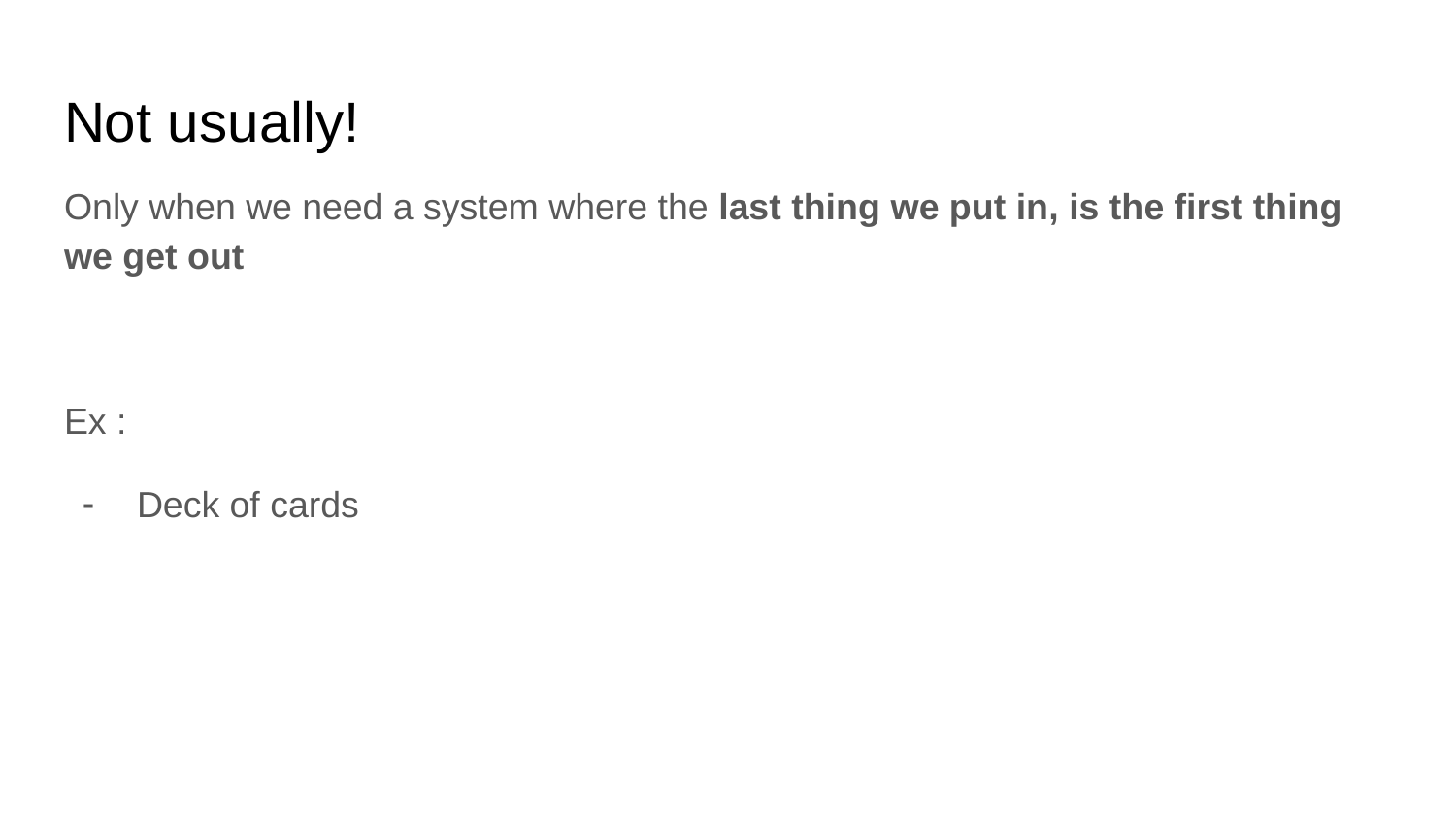

# Not usually!
Only when we need a system where the last thing we put in, is the first thing we get out

Ex :
Deck of cards